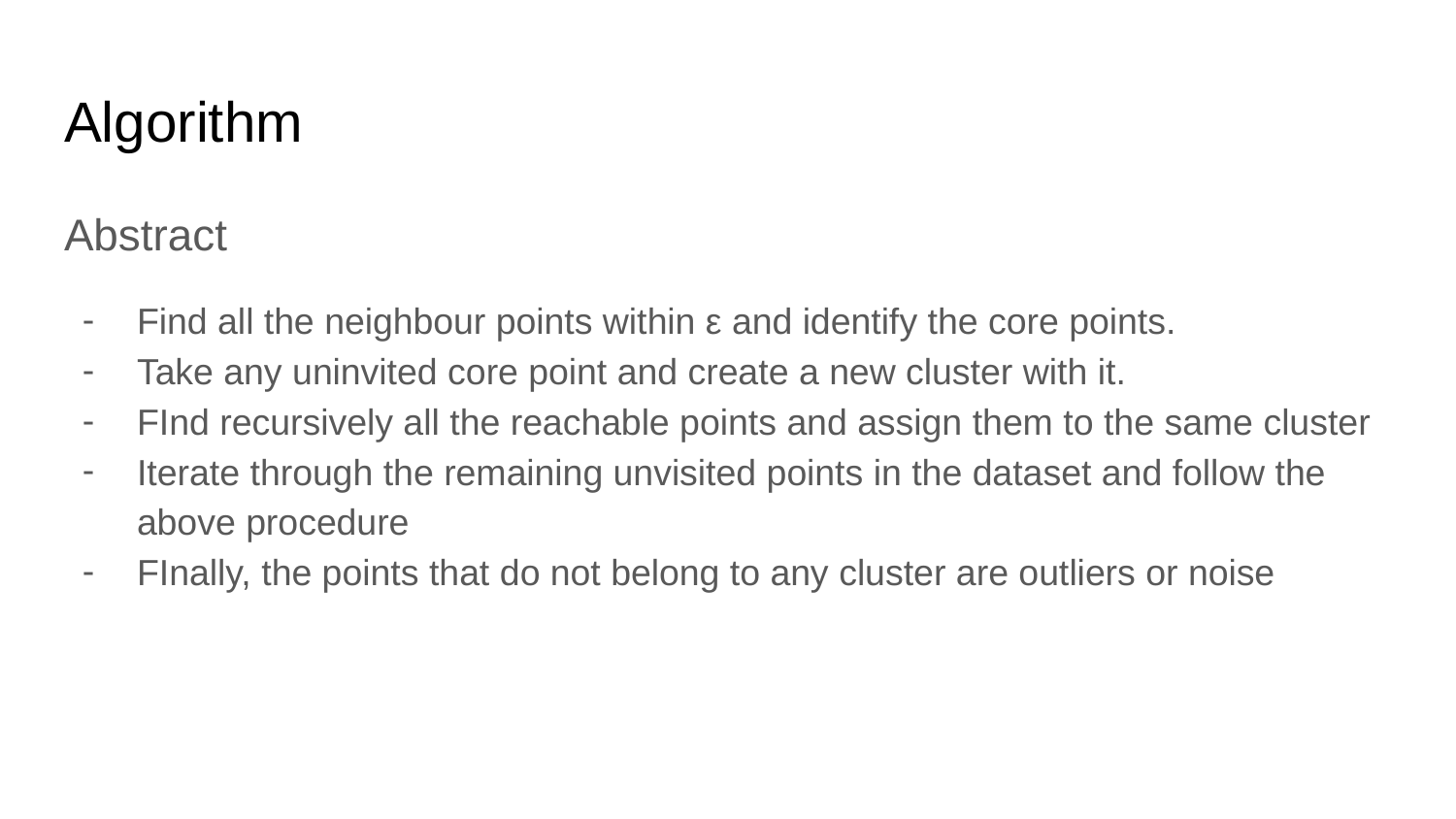

# Algorithm
Abstract
Find all the neighbour points within ε and identify the core points.
Take any uninvited core point and create a new cluster with it.
FInd recursively all the reachable points and assign them to the same cluster
Iterate through the remaining unvisited points in the dataset and follow the above procedure
FInally, the points that do not belong to any cluster are outliers or noise